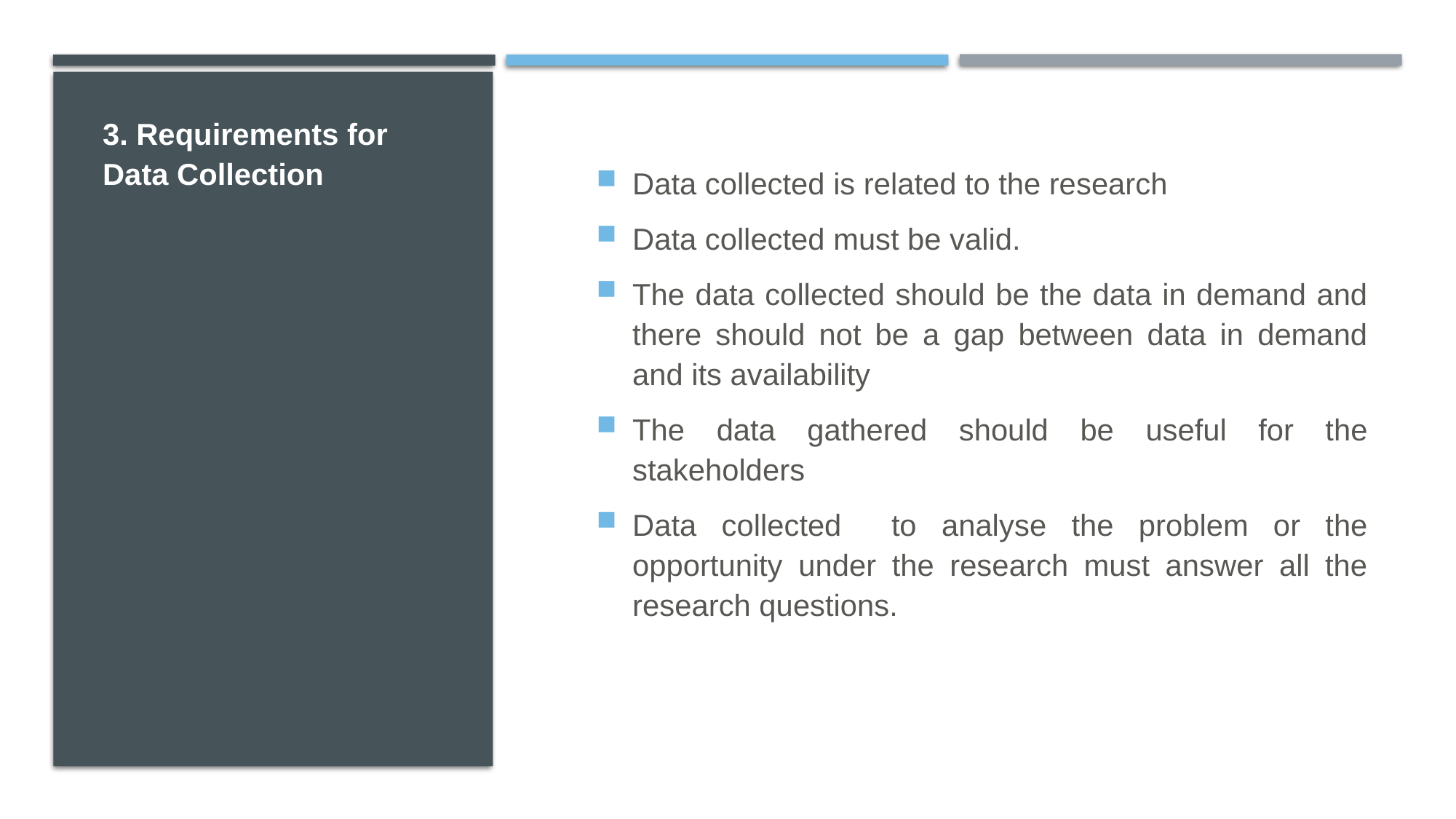

3. Requirements for Data Collection
Data collected is related to the research
Data collected must be valid.
The data collected should be the data in demand and there should not be a gap between data in demand and its availability
The data gathered should be useful for the stakeholders
Data collected  to analyse the problem or the opportunity under the research must answer all the research questions.